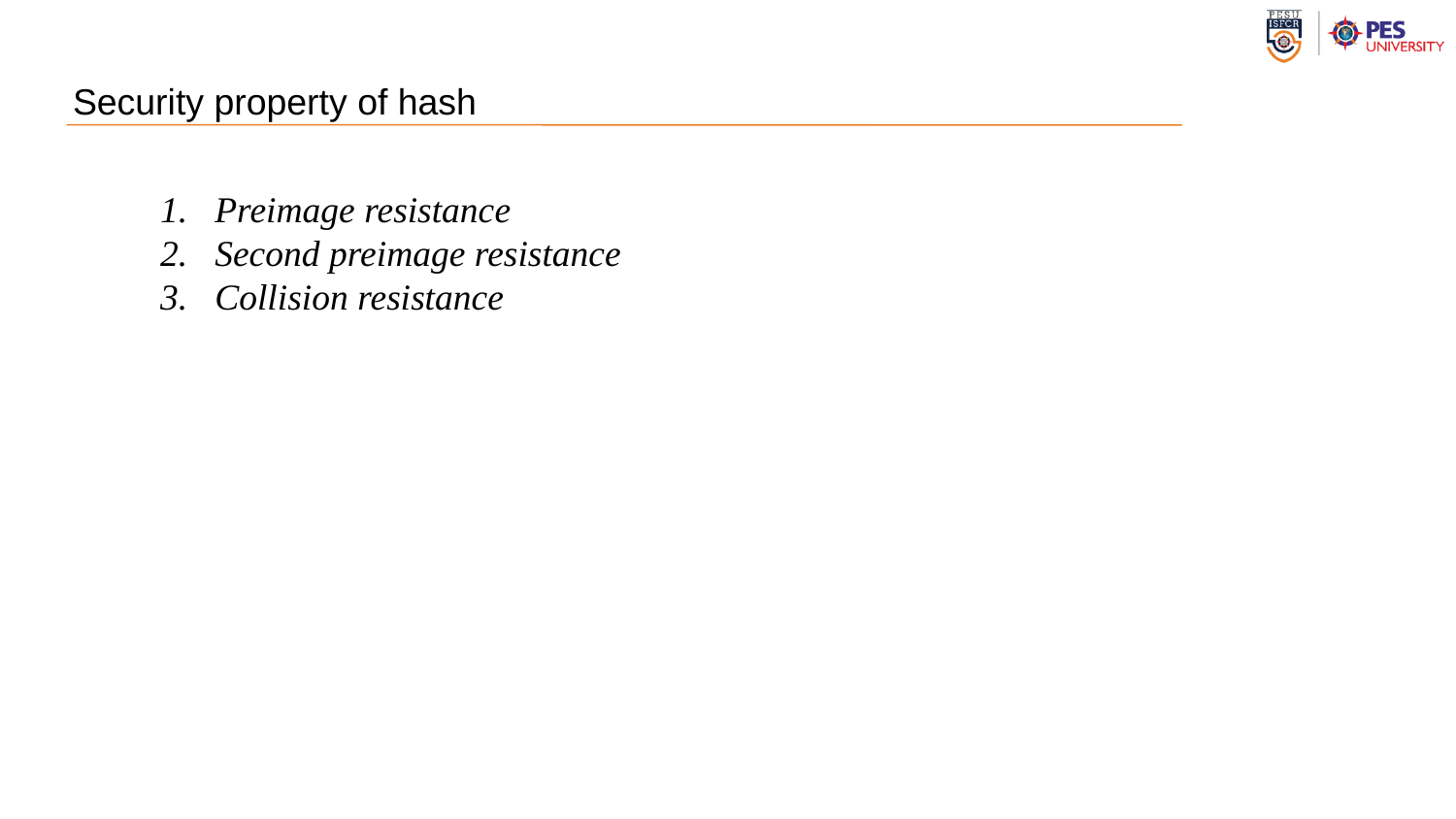

# Security property of hash
Preimage resistance
Second preimage resistance
Collision resistance